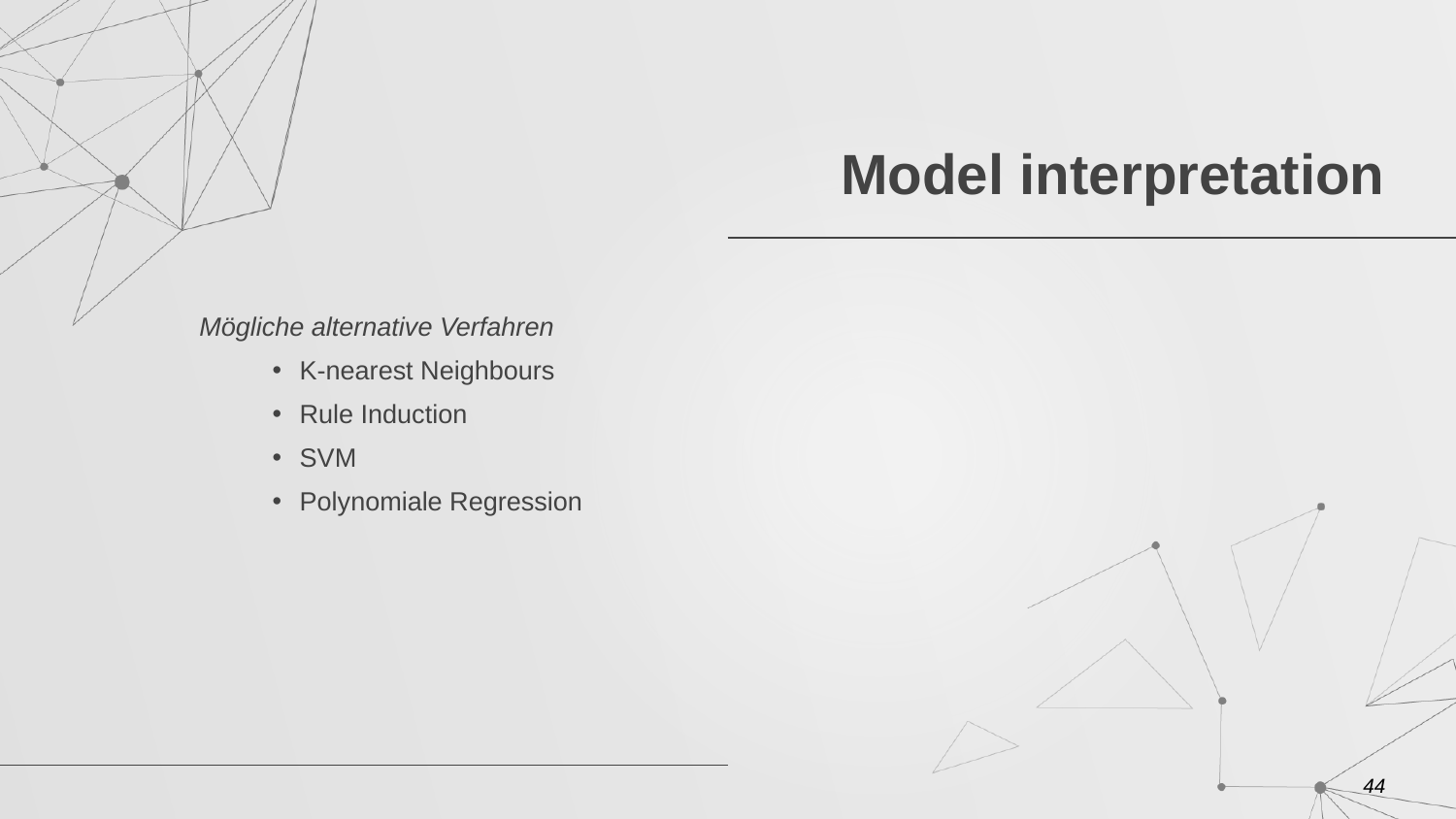

# Model interpretation

Mögliche alternative Verfahren
K-nearest Neighbours
Rule Induction
SVM
Polynomiale Regression